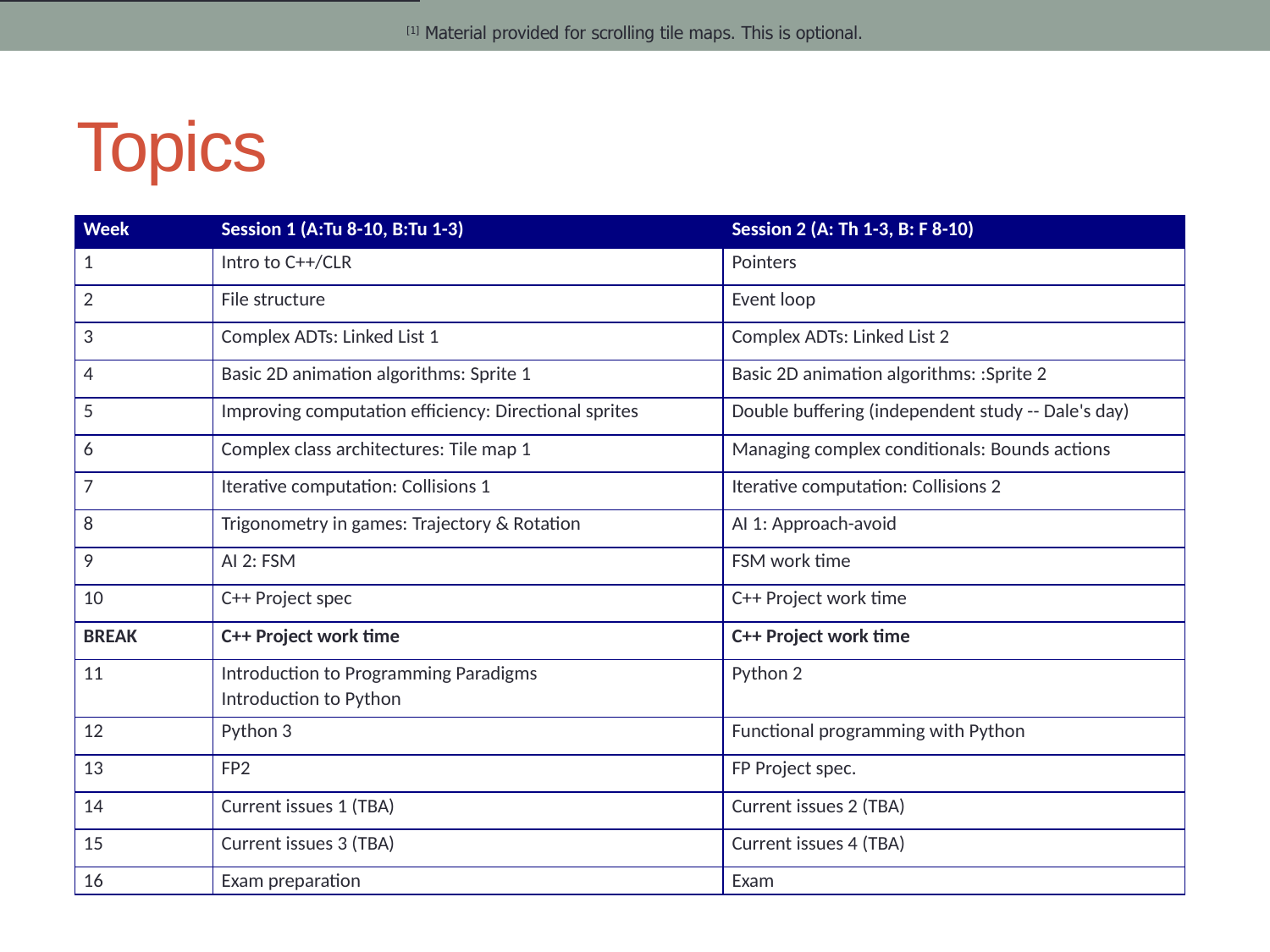

[1] Material provided for scrolling tile maps. This is optional.
# Topics
| Week | Session 1 (A:Tu 8-10, B:Tu 1-3) | Session 2 (A: Th 1-3, B: F 8-10) |
| --- | --- | --- |
| 1 | Intro to C++/CLR | Pointers |
| 2 | File structure | Event loop |
| 3 | Complex ADTs: Linked List 1 | Complex ADTs: Linked List 2 |
| 4 | Basic 2D animation algorithms: Sprite 1 | Basic 2D animation algorithms: :Sprite 2 |
| 5 | Improving computation efficiency: Directional sprites | Double buffering (independent study -- Dale's day) |
| 6 | Complex class architectures: Tile map 1 | Managing complex conditionals: Bounds actions |
| 7 | Iterative computation: Collisions 1 | Iterative computation: Collisions 2 |
| 8 | Trigonometry in games: Trajectory & Rotation | AI 1: Approach-avoid |
| 9 | AI 2: FSM | FSM work time |
| 10 | C++ Project spec | C++ Project work time |
| BREAK | C++ Project work time | C++ Project work time |
| 11 | Introduction to Programming Paradigms Introduction to Python | Python 2 |
| 12 | Python 3 | Functional programming with Python |
| 13 | FP2 | FP Project spec. |
| 14 | Current issues 1 (TBA) | Current issues 2 (TBA) |
| 15 | Current issues 3 (TBA) | Current issues 4 (TBA) |
| 16 | Exam preparation | Exam |